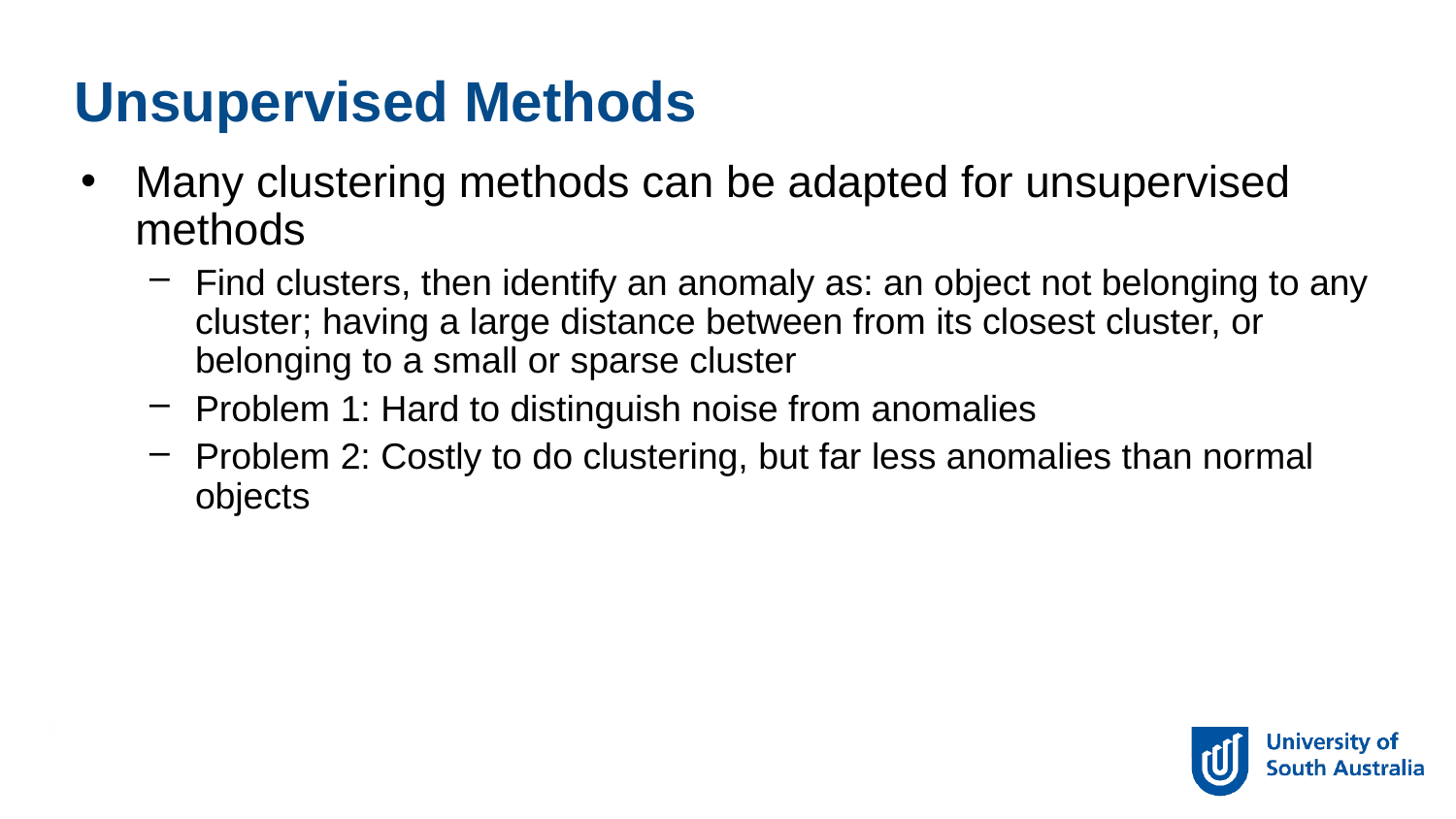

Unsupervised Methods
Many clustering methods can be adapted for unsupervised methods
Find clusters, then identify an anomaly as: an object not belonging to any cluster; having a large distance between from its closest cluster, or belonging to a small or sparse cluster
Problem 1: Hard to distinguish noise from anomalies
Problem 2: Costly to do clustering, but far less anomalies than normal objects